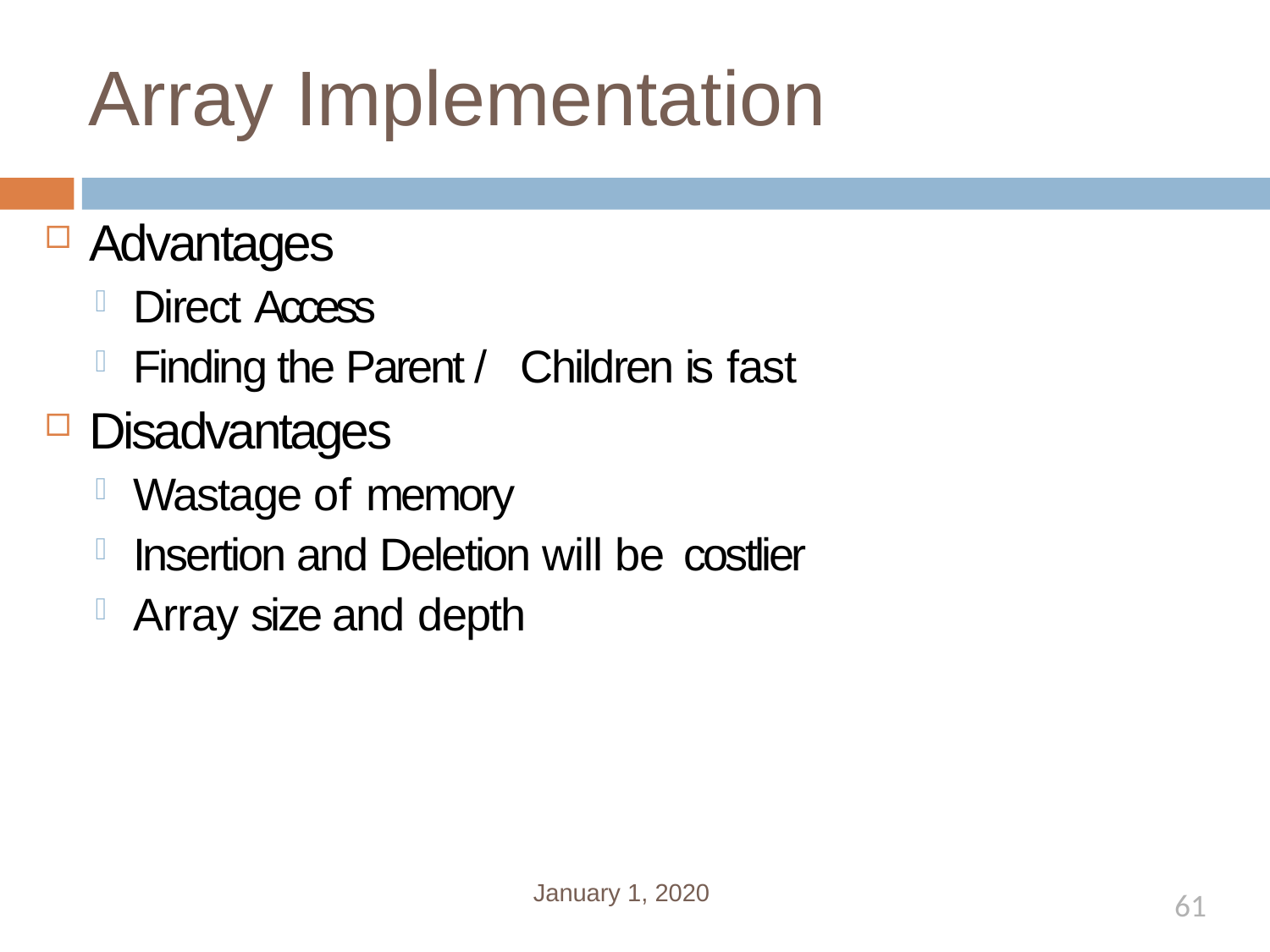

# Array Implementation
Advantages
Direct Access
Finding the Parent / Children is fast
Disadvantages
Wastage of memory
Insertion and Deletion will be costlier
Array size and depth
January 1, 2020
61